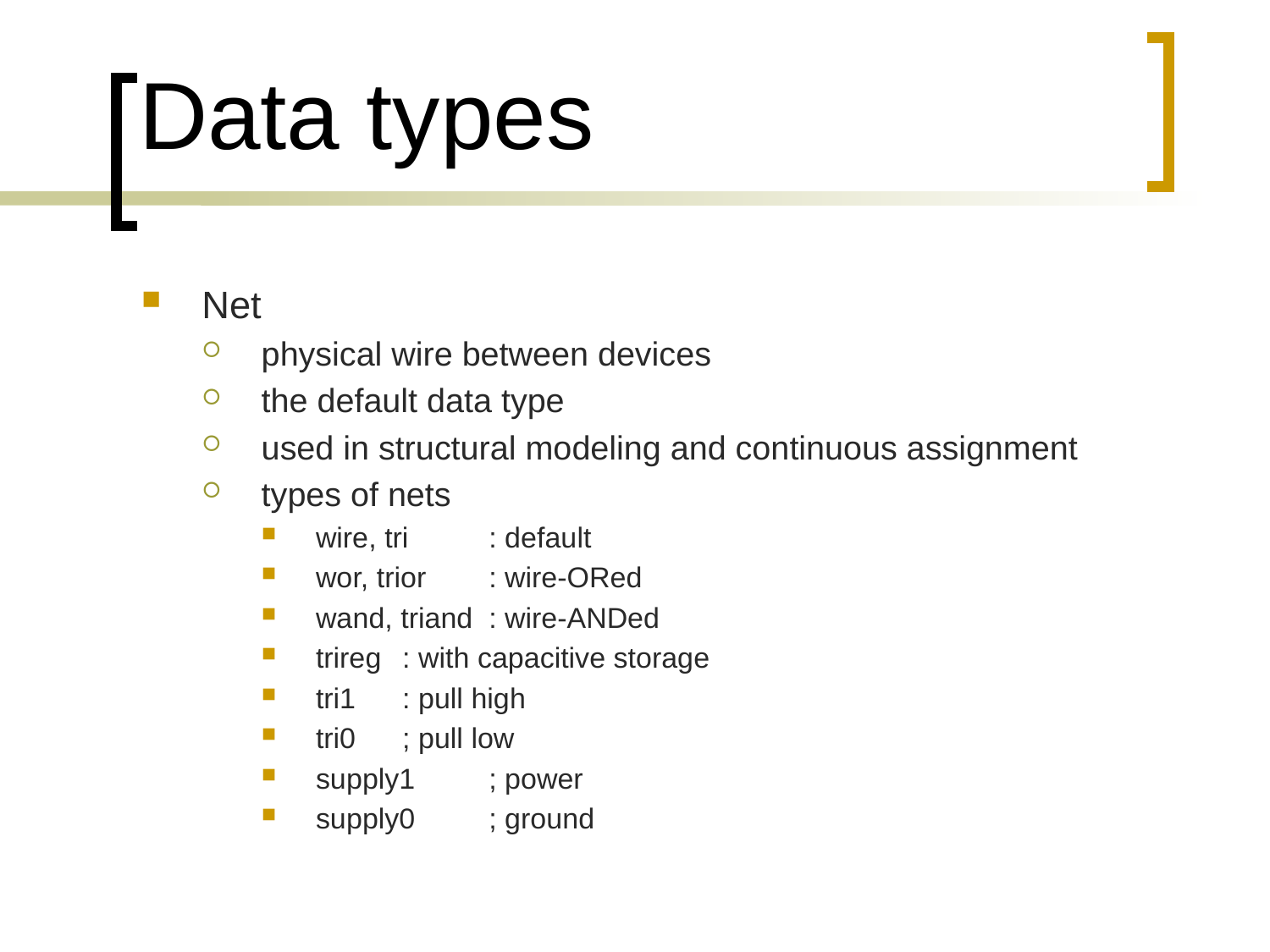

# Data types
Net
physical wire between devices
the default data type
used in structural modeling and continuous assignment
types of nets
wire, tri	: default
wor, trior	: wire-ORed
wand, triand	: wire-ANDed
trireg		: with capacitive storage
tri1		: pull high
tri0		; pull low
supply1	; power
supply0	; ground